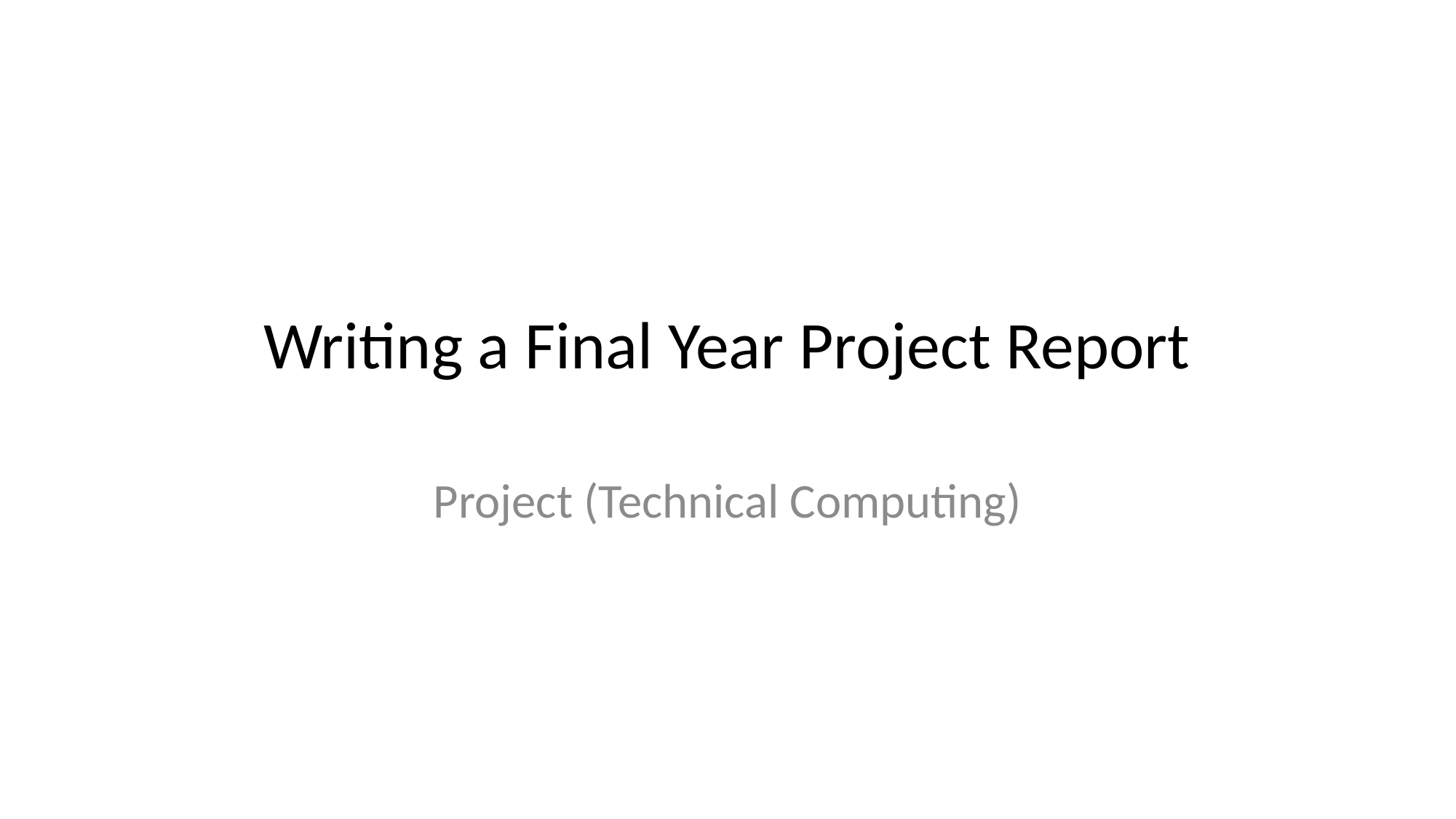

# Writing a Final Year Project Report
Project (Technical Computing)